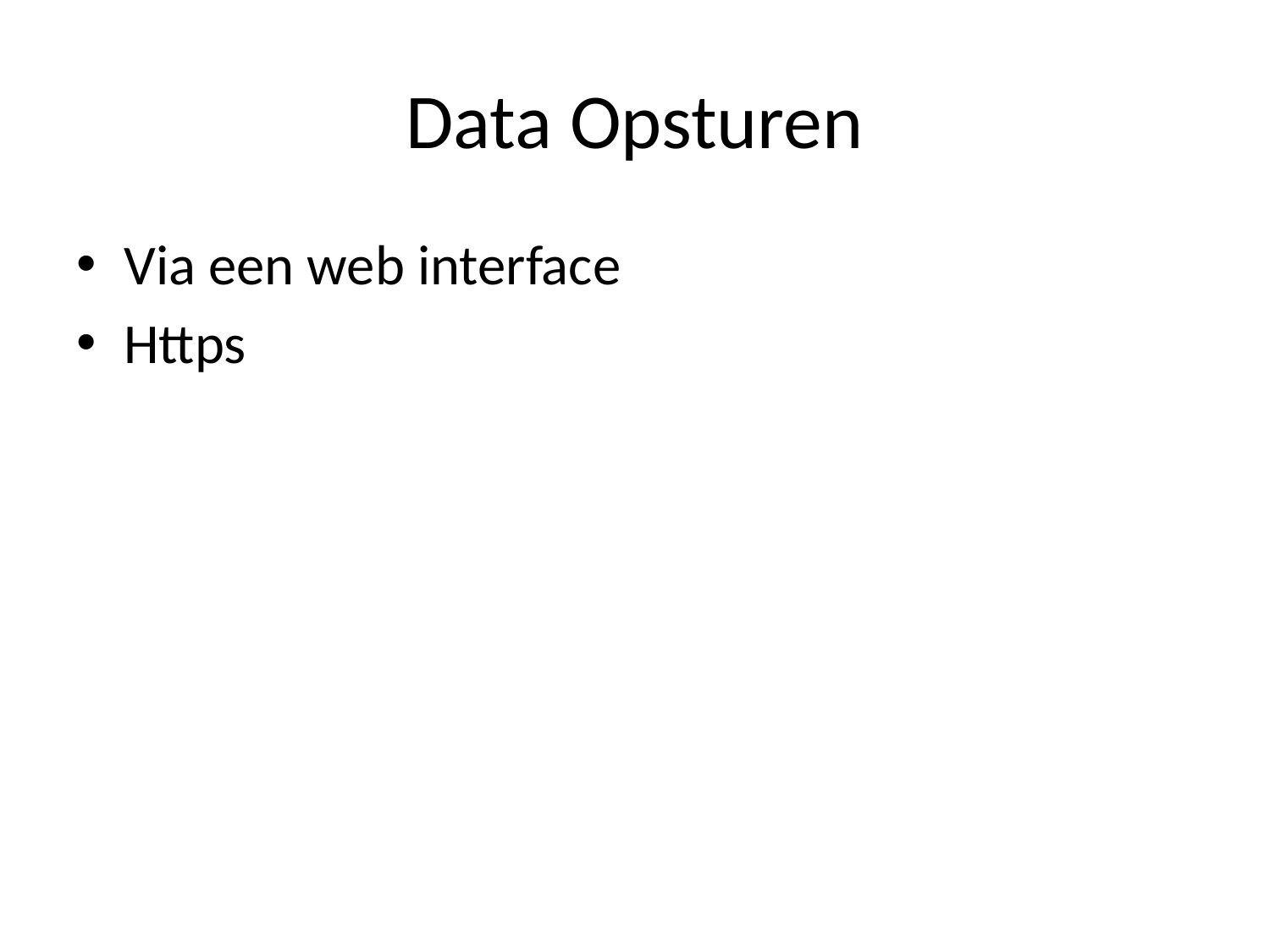

# Data Opsturen
Via een web interface
Https